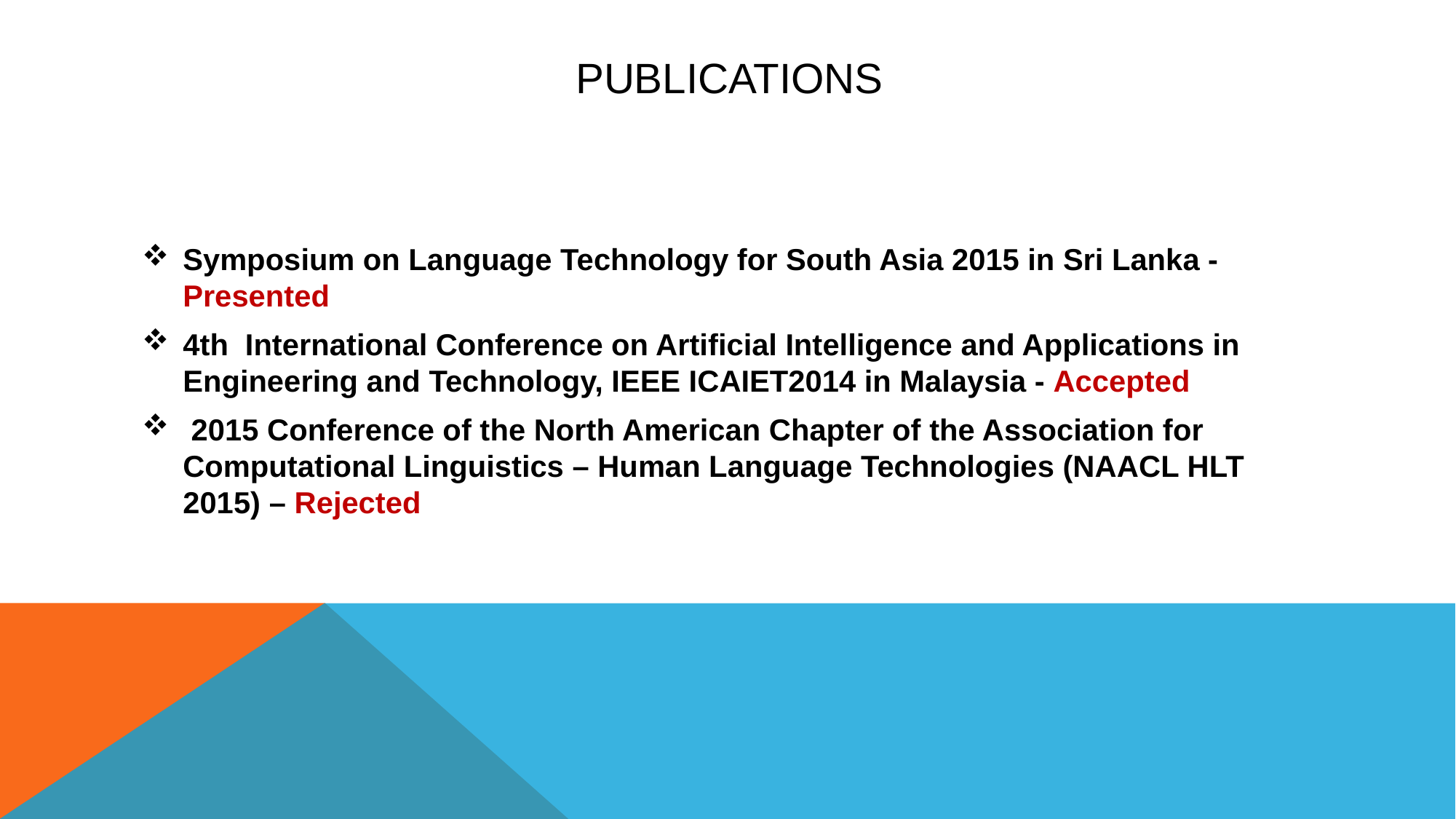

# publications
Symposium on Language Technology for South Asia 2015 in Sri Lanka - Presented
4th  International Conference on Artificial Intelligence and Applications in Engineering and Technology, IEEE ICAIET2014 in Malaysia - Accepted
 2015 Conference of the North American Chapter of the Association for Computational Linguistics – Human Language Technologies (NAACL HLT 2015) – Rejected